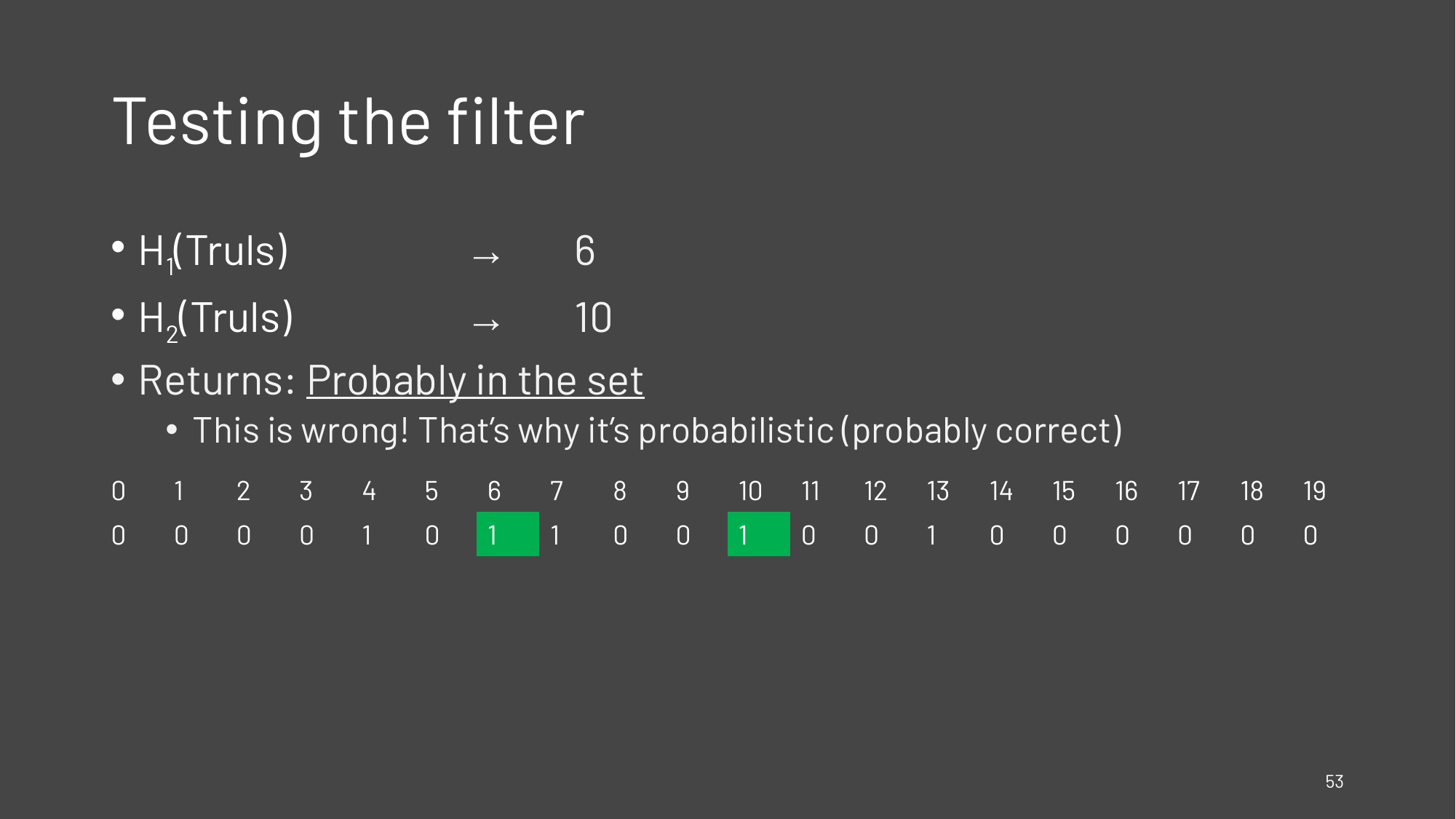

# Testing the filter
H1(Truls)	 	→	6
H2(Truls)		→	10
Returns: Probably in the set
This is wrong! That’s why it’s probabilistic (probably correct)

| 0 | 1 | 2 | 3 | 4 | 5 | 6 | 7 | 8 | 9 | 10 | 11 | 12 | 13 | 14 | 15 | 16 | 17 | 18 | 19 |
| --- | --- | --- | --- | --- | --- | --- | --- | --- | --- | --- | --- | --- | --- | --- | --- | --- | --- | --- | --- |
| 0 | 0 | 0 | 0 | 1 | 0 | 1 | 1 | 0 | 0 | 1 | 0 | 0 | 1 | 0 | 0 | 0 | 0 | 0 | 0 |
| --- | --- | --- | --- | --- | --- | --- | --- | --- | --- | --- | --- | --- | --- | --- | --- | --- | --- | --- | --- |
53